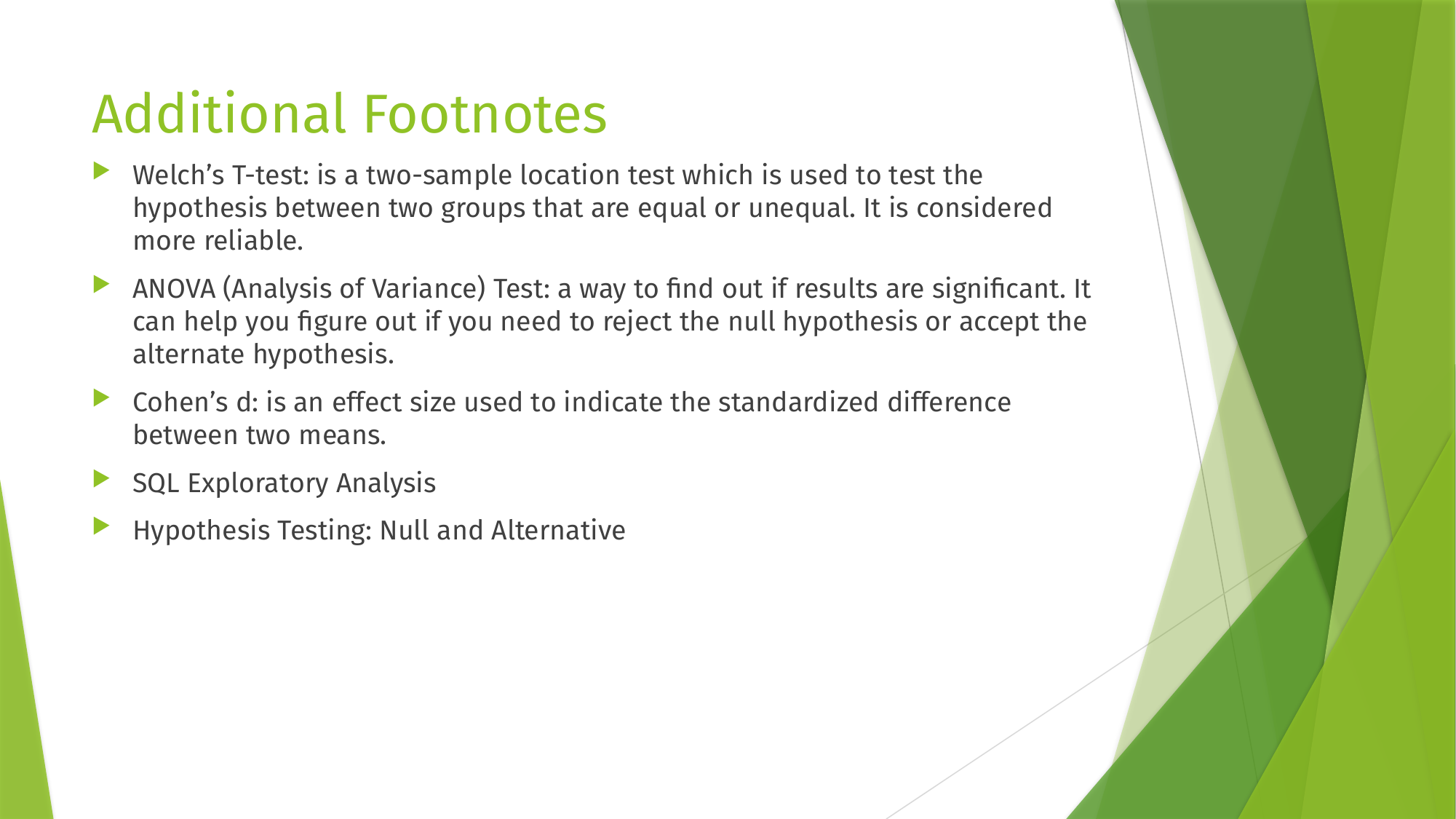

# Additional Footnotes
Welch’s T-test: is a two-sample location test which is used to test the hypothesis between two groups that are equal or unequal. It is considered more reliable.
ANOVA (Analysis of Variance) Test: a way to find out if results are significant. It can help you figure out if you need to reject the null hypothesis or accept the alternate hypothesis.
Cohen’s d: is an effect size used to indicate the standardized difference between two means.
SQL Exploratory Analysis
Hypothesis Testing: Null and Alternative